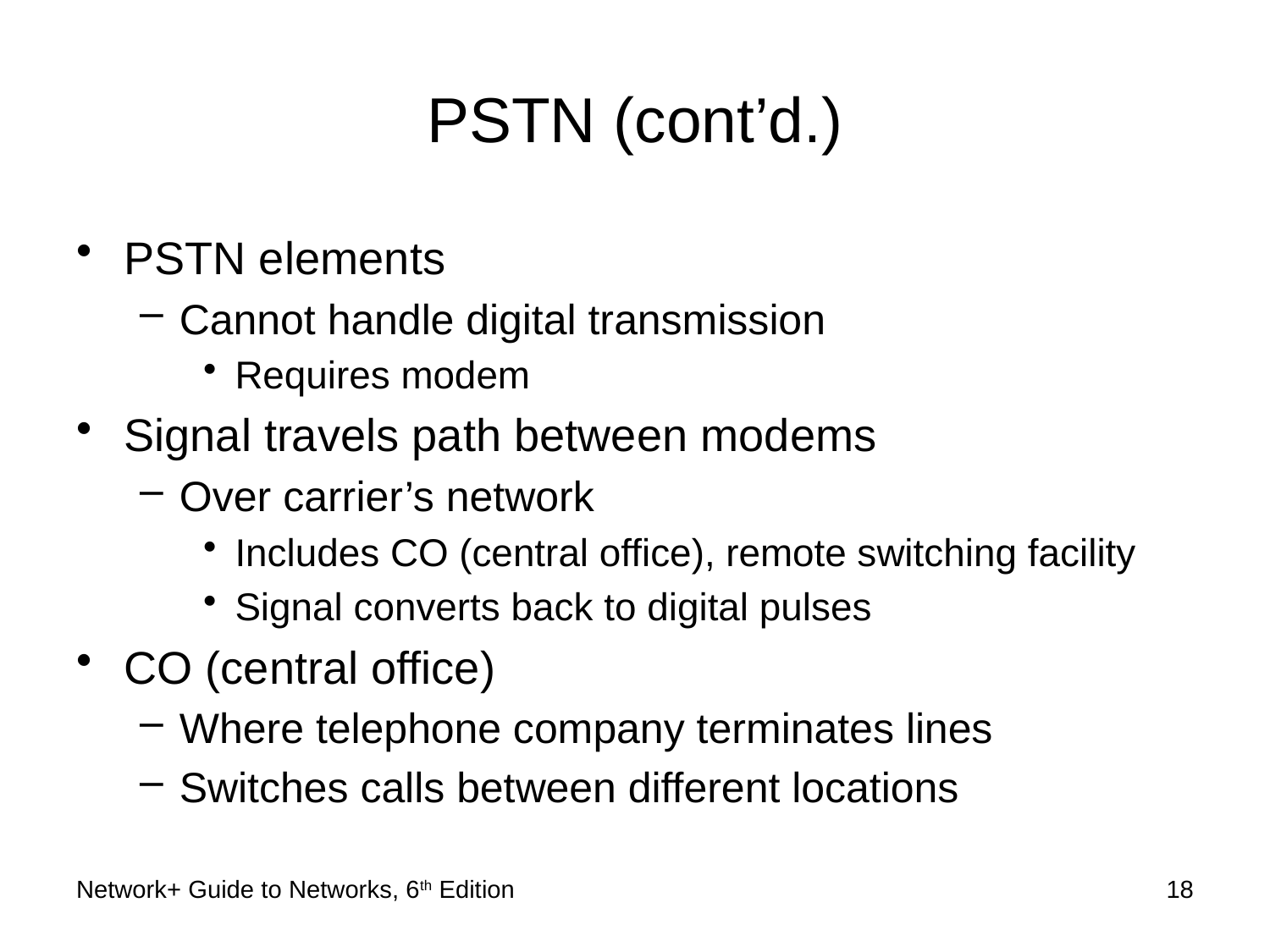

# PSTN (cont’d.)
PSTN elements
Cannot handle digital transmission
Requires modem
Signal travels path between modems
Over carrier’s network
Includes CO (central office), remote switching facility
Signal converts back to digital pulses
CO (central office)
Where telephone company terminates lines
Switches calls between different locations
Network+ Guide to Networks, 6th Edition
18